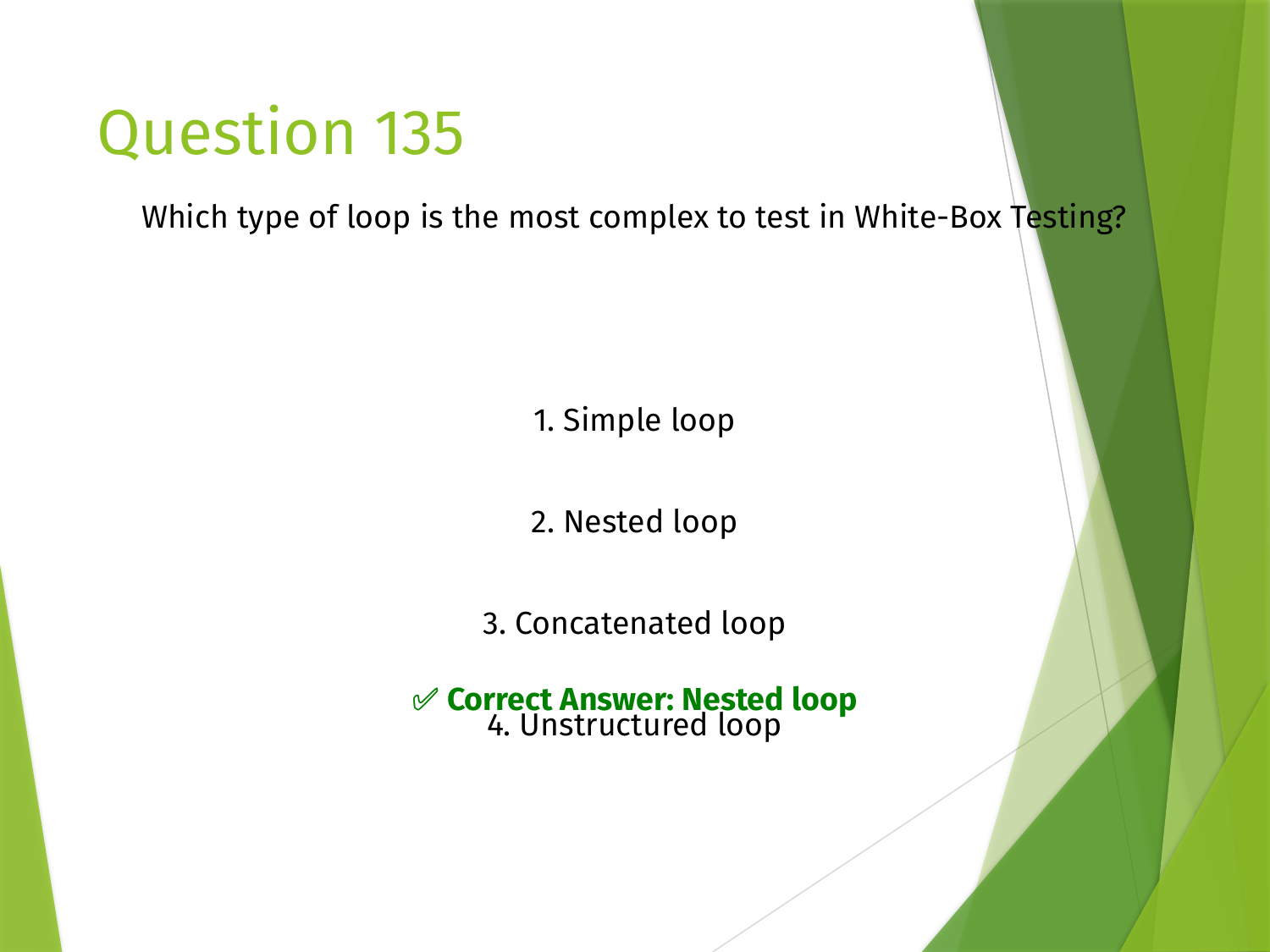

# Question 135
Which type of loop is the most complex to test in White-Box Testing?

1. Simple loop

2. Nested loop

3. Concatenated loop

✅ Correct Answer: Nested loop

4. Unstructured loop